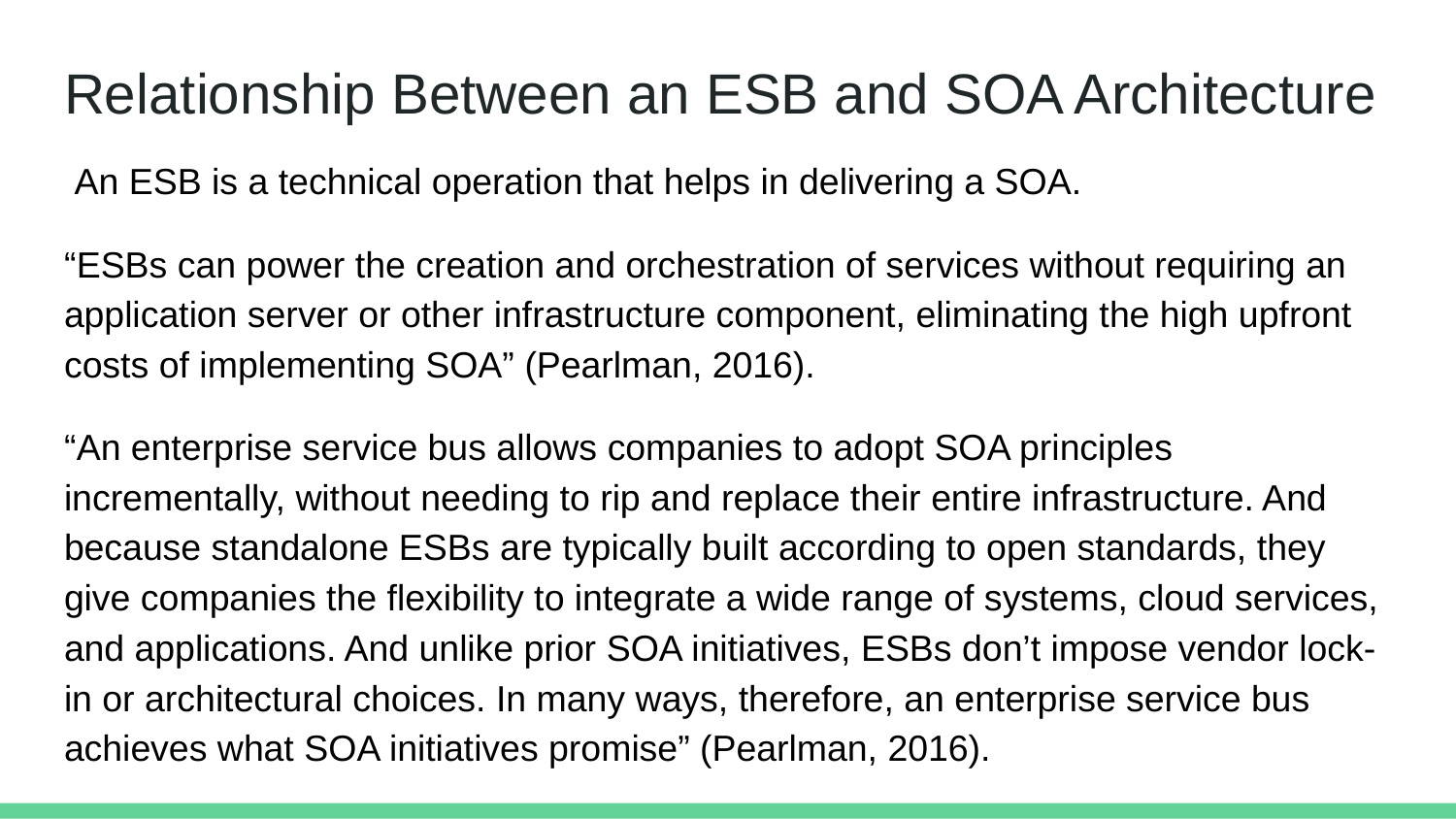

# Relationship Between an ESB and SOA Architecture
 An ESB is a technical operation that helps in delivering a SOA.
“ESBs can power the creation and orchestration of services without requiring an application server or other infrastructure component, eliminating the high upfront costs of implementing SOA” (Pearlman, 2016).
“An enterprise service bus allows companies to adopt SOA principles incrementally, without needing to rip and replace their entire infrastructure. And because standalone ESBs are typically built according to open standards, they give companies the flexibility to integrate a wide range of systems, cloud services, and applications. And unlike prior SOA initiatives, ESBs don’t impose vendor lock-in or architectural choices. In many ways, therefore, an enterprise service bus achieves what SOA initiatives promise” (Pearlman, 2016).